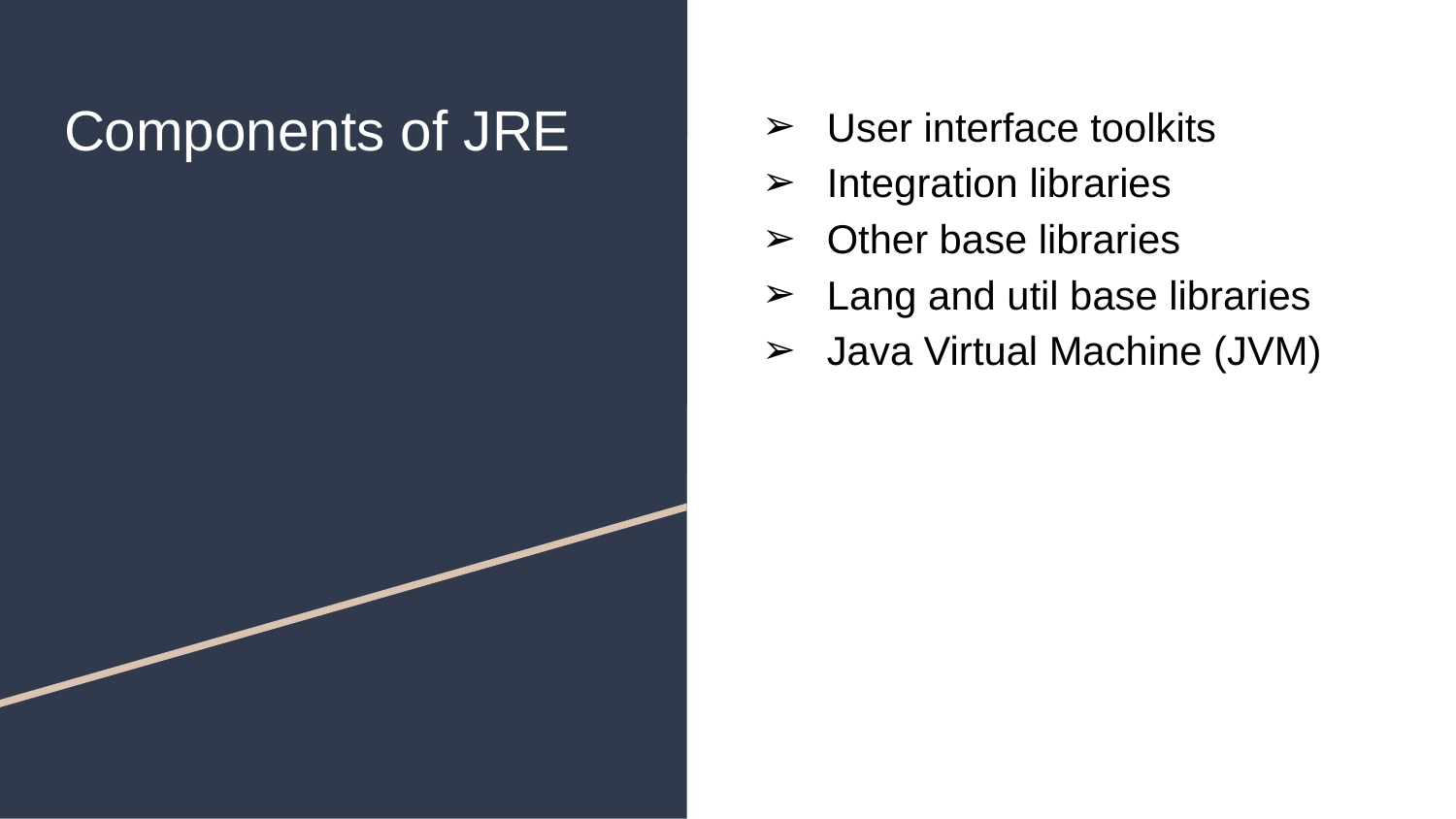

# Components of JRE
User interface toolkits
Integration libraries
Other base libraries
Lang and util base libraries
Java Virtual Machine (JVM)